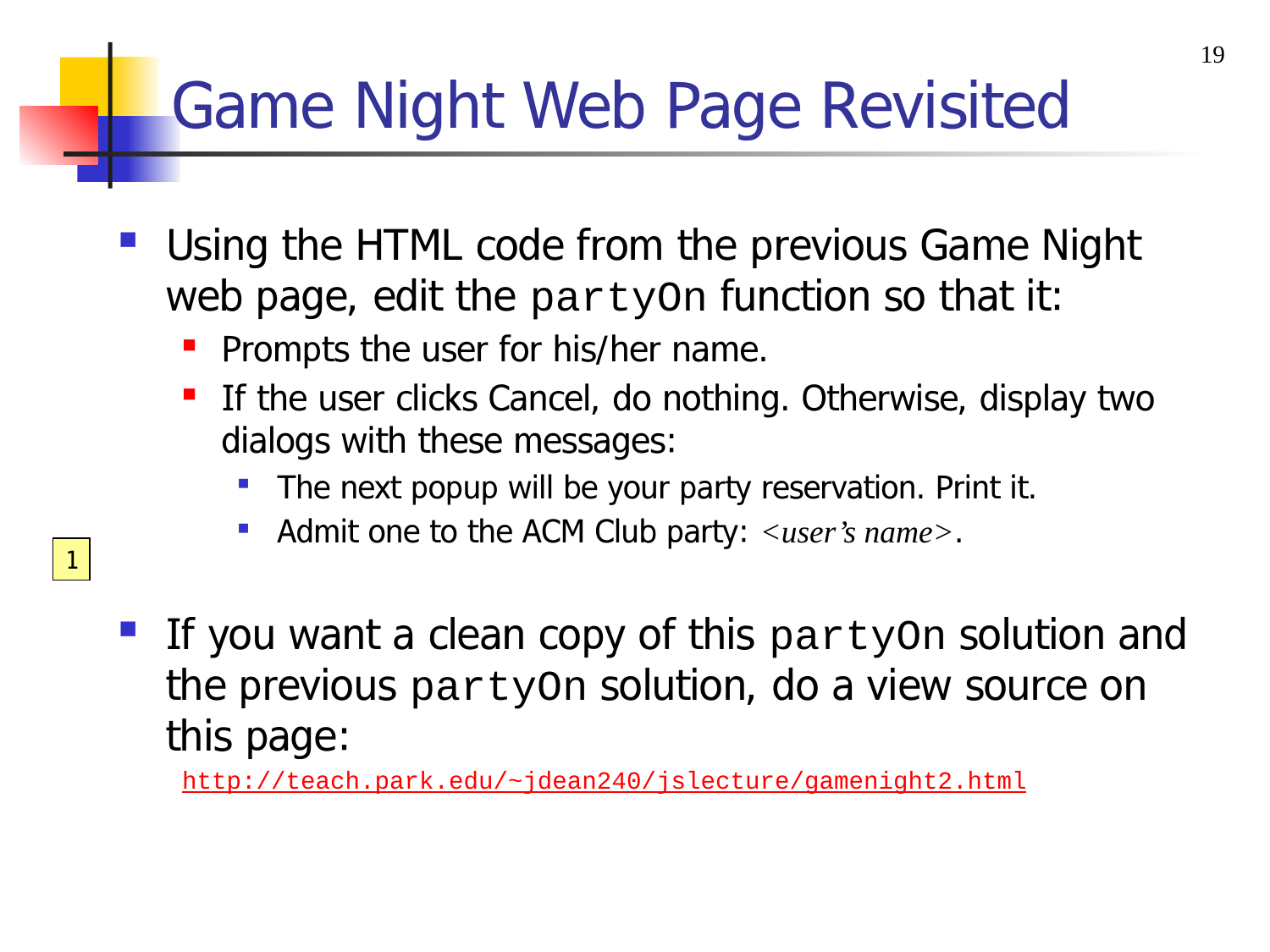

19
# Game Night Web Page Revisited
Using the HTML code from the previous Game Night web page, edit the partyOn function so that it:
Prompts the user for his/her name.
If the user clicks Cancel, do nothing. Otherwise, display two dialogs with these messages:
The next popup will be your party reservation. Print it.
Admit one to the ACM Club party: <user’s name>.

If you want a clean copy of this partyOn solution and the previous partyOn solution, do a view source on this page:
http://teach.park.edu/~jdean240/jslecture/gamenight2.html
1